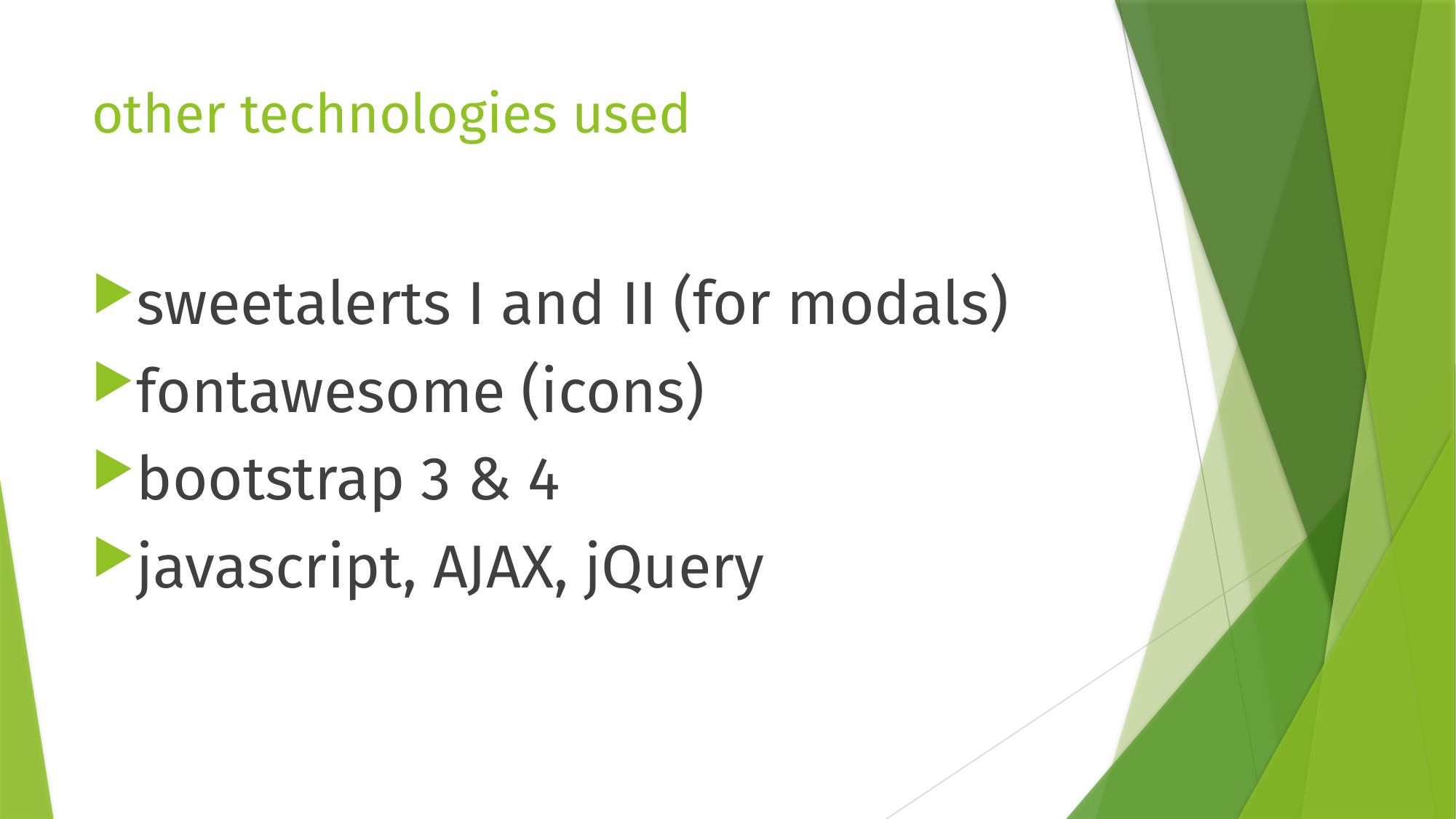

# other technologies used
sweetalerts I and II (for modals)
fontawesome (icons)
bootstrap 3 & 4
javascript, AJAX, jQuery